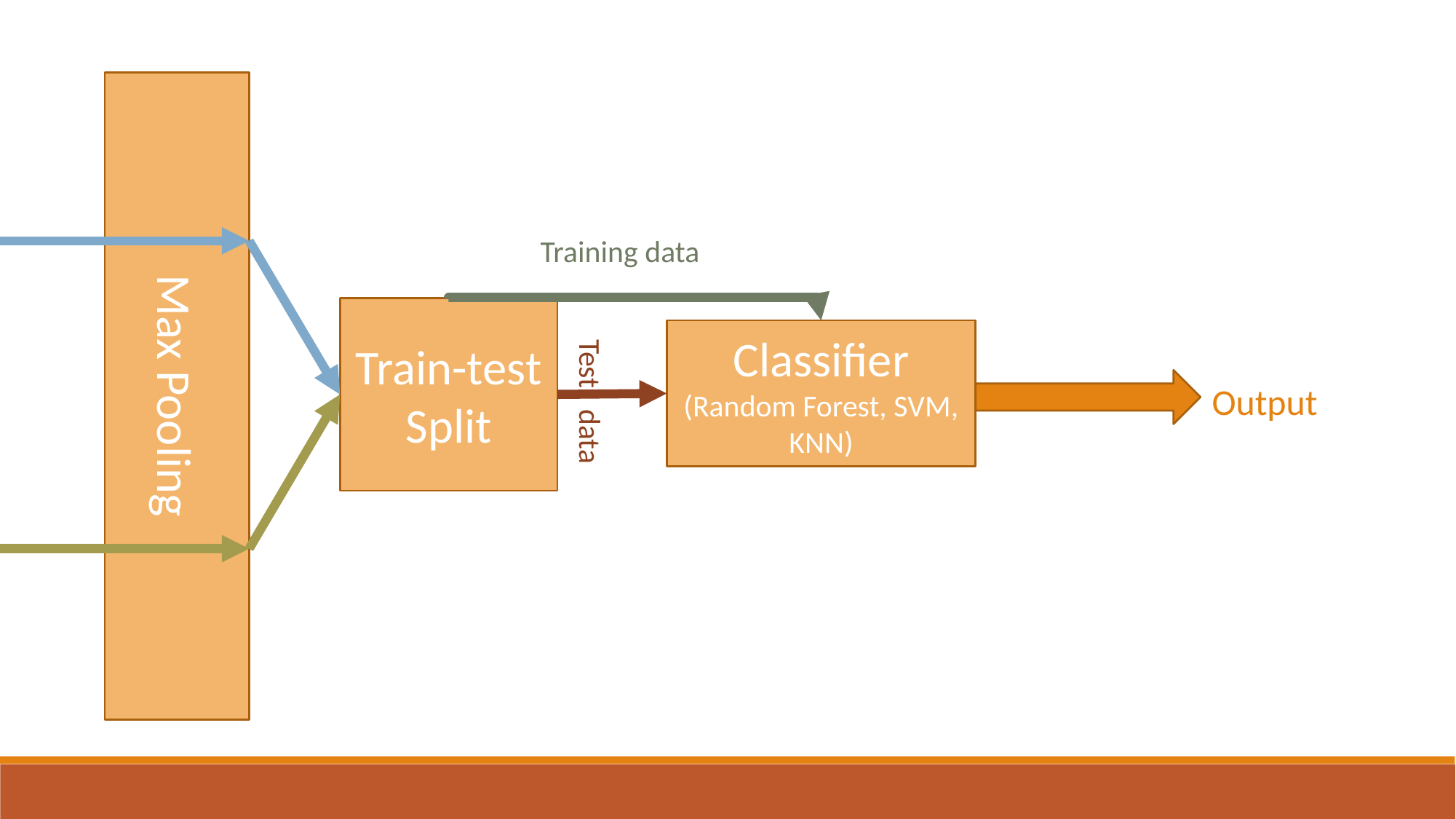

Max Pooling
Training data
Train-test Split
Classifier
(Random Forest, SVM, KNN)
Test   data

Output